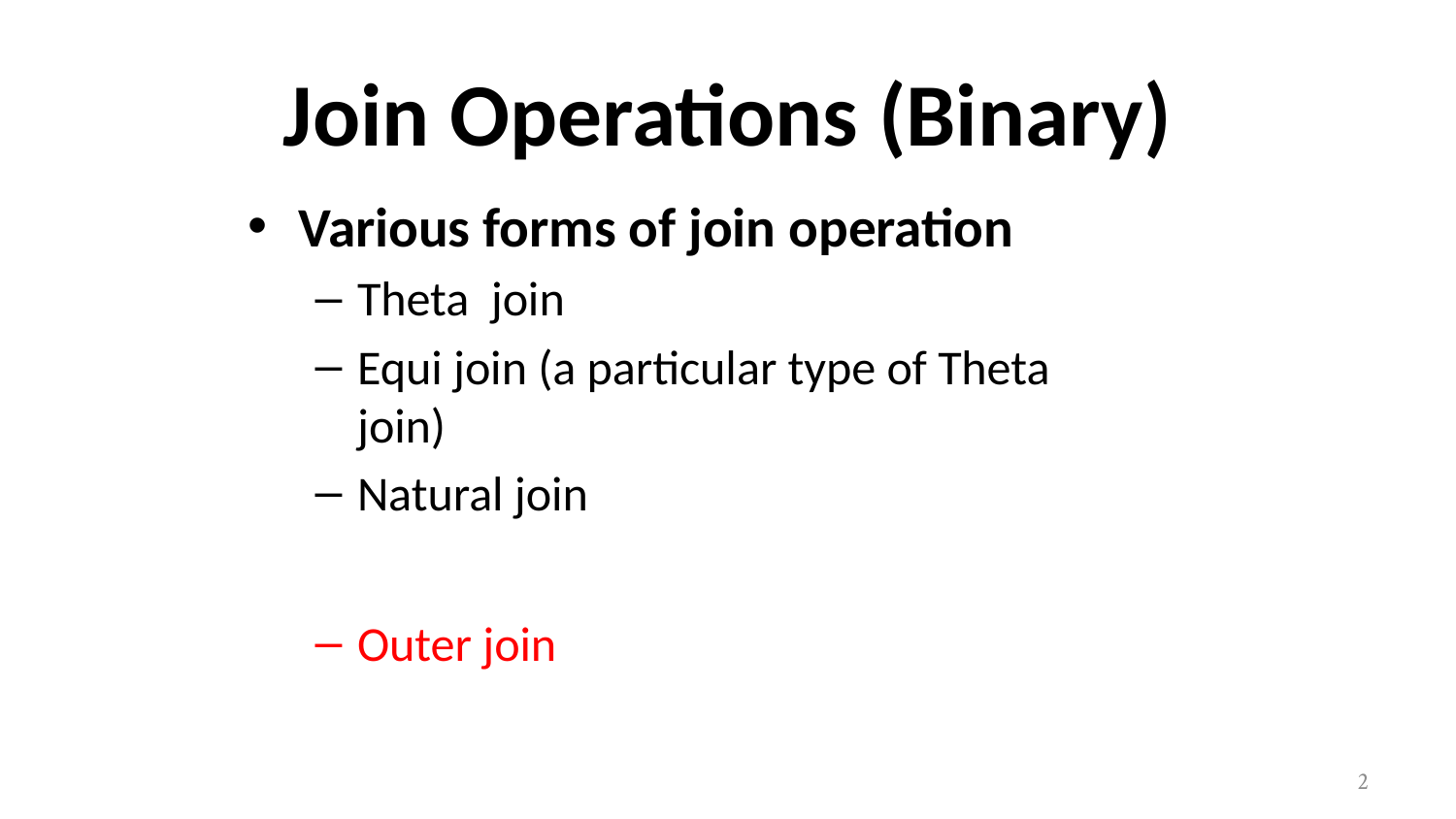

# Join Operations (Binary)
Various forms of join operation
Theta  join
Equi join (a particular type of Theta join)
Natural join

Outer join

2